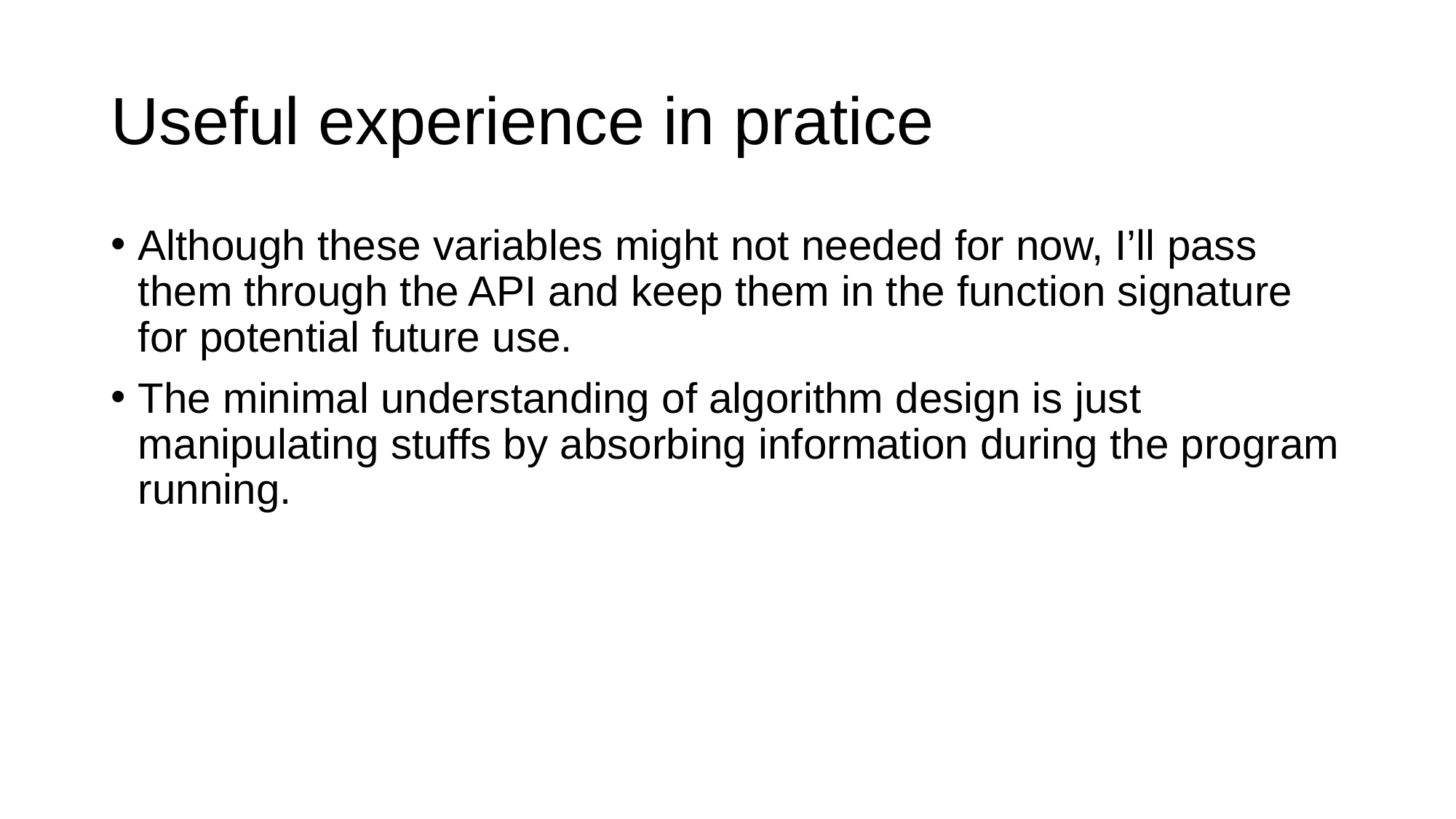

# Useful experience in pratice
Although these variables might not needed for now, I’ll pass them through the API and keep them in the function signature for potential future use.
The minimal understanding of algorithm design is just manipulating stuffs by absorbing information during the program running.